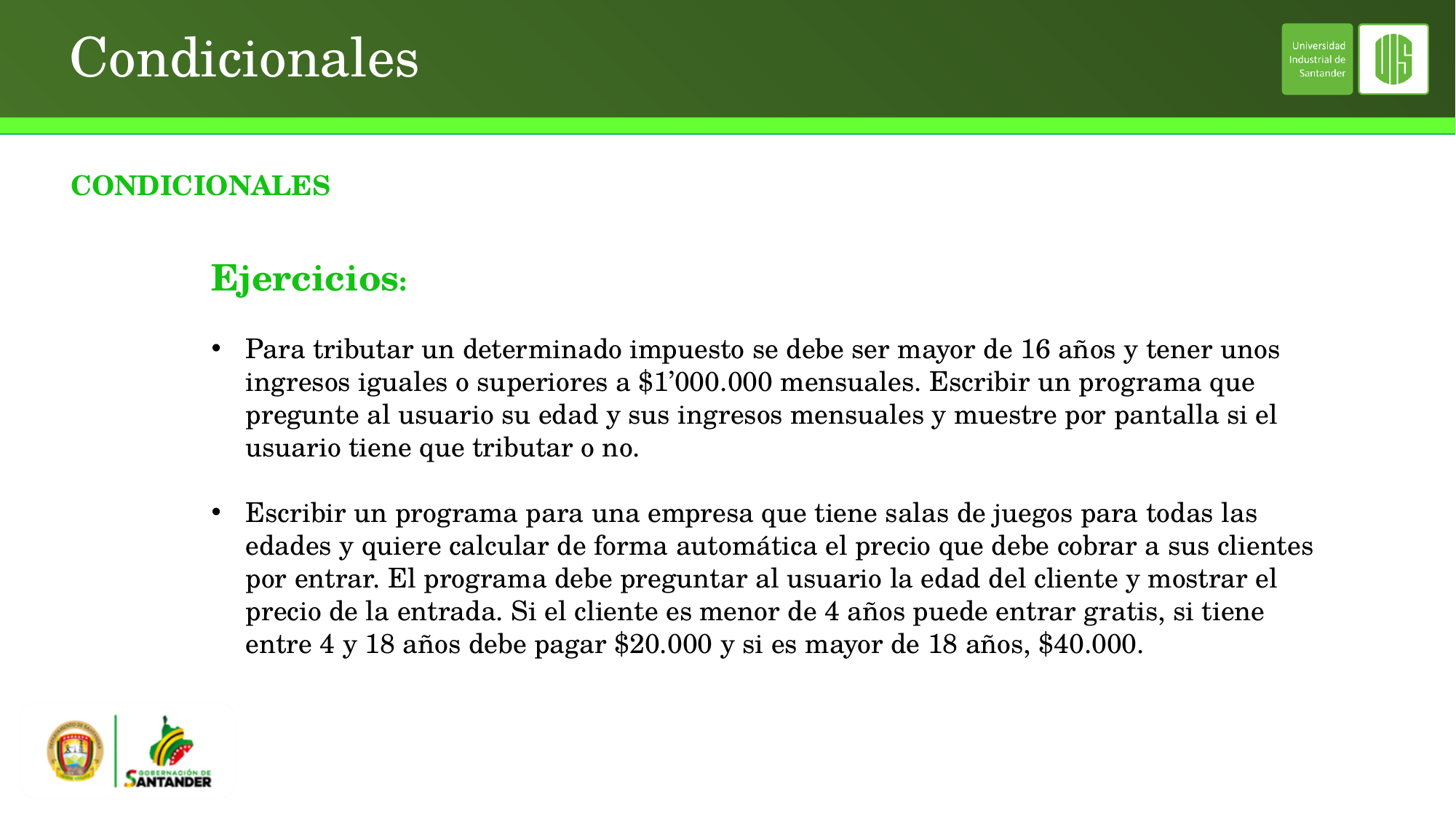

# Condicionales
CONDICIONALES
Ejercicios:

Para tributar un determinado impuesto se debe ser mayor de 16 años y tener unos ingresos iguales o superiores a $1’000.000 mensuales. Escribir un programa que pregunte al usuario su edad y sus ingresos mensuales y muestre por pantalla si el usuario tiene que tributar o no.

Escribir un programa para una empresa que tiene salas de juegos para todas las edades y quiere calcular de forma automática el precio que debe cobrar a sus clientes por entrar. El programa debe preguntar al usuario la edad del cliente y mostrar el precio de la entrada. Si el cliente es menor de 4 años puede entrar gratis, si tiene entre 4 y 18 años debe pagar $20.000 y si es mayor de 18 años, $40.000.